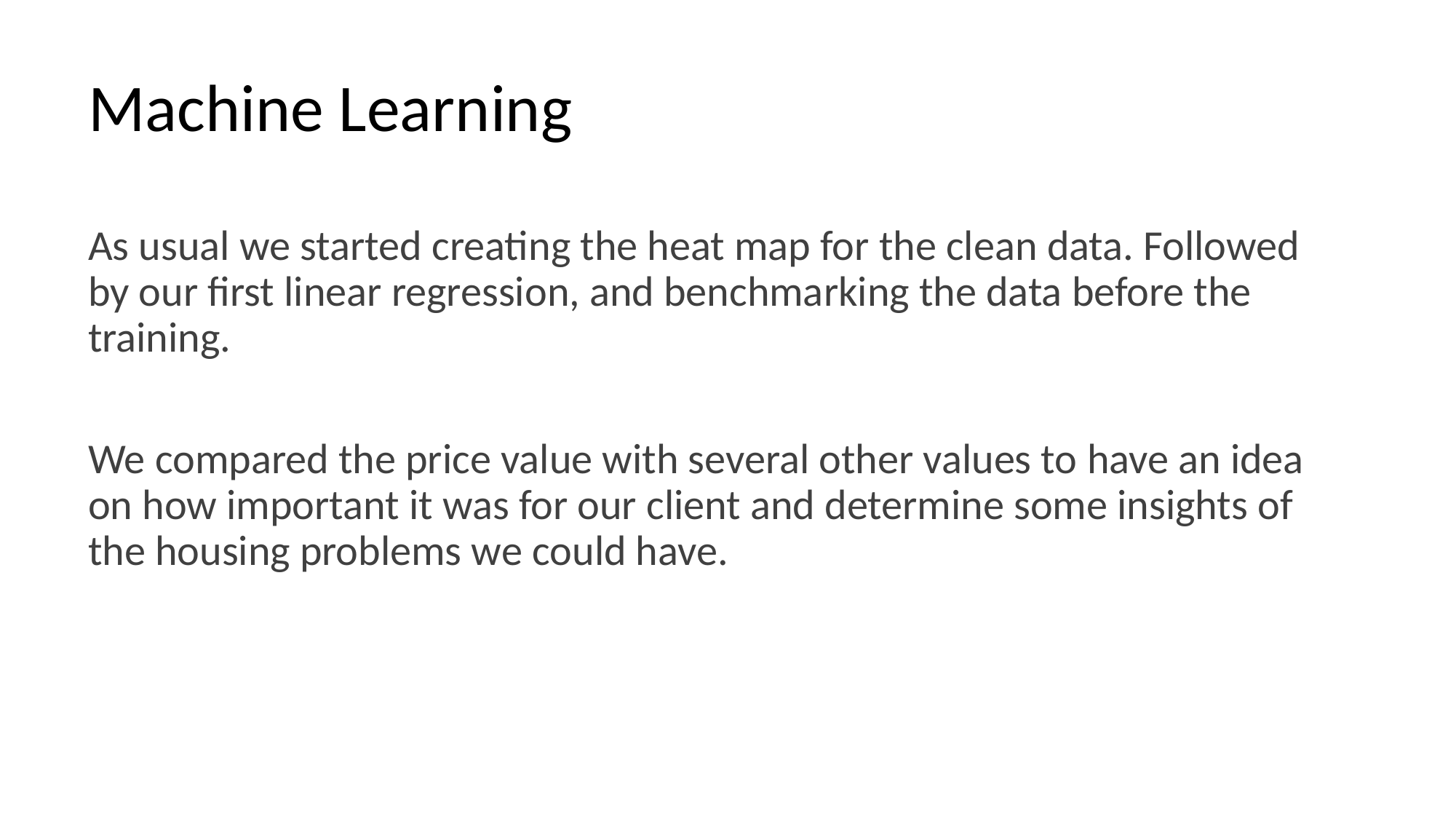

# Machine Learning
As usual we started creating the heat map for the clean data. Followed by our first linear regression, and benchmarking the data before the training.

We compared the price value with several other values to have an idea on how important it was for our client and determine some insights of the housing problems we could have.